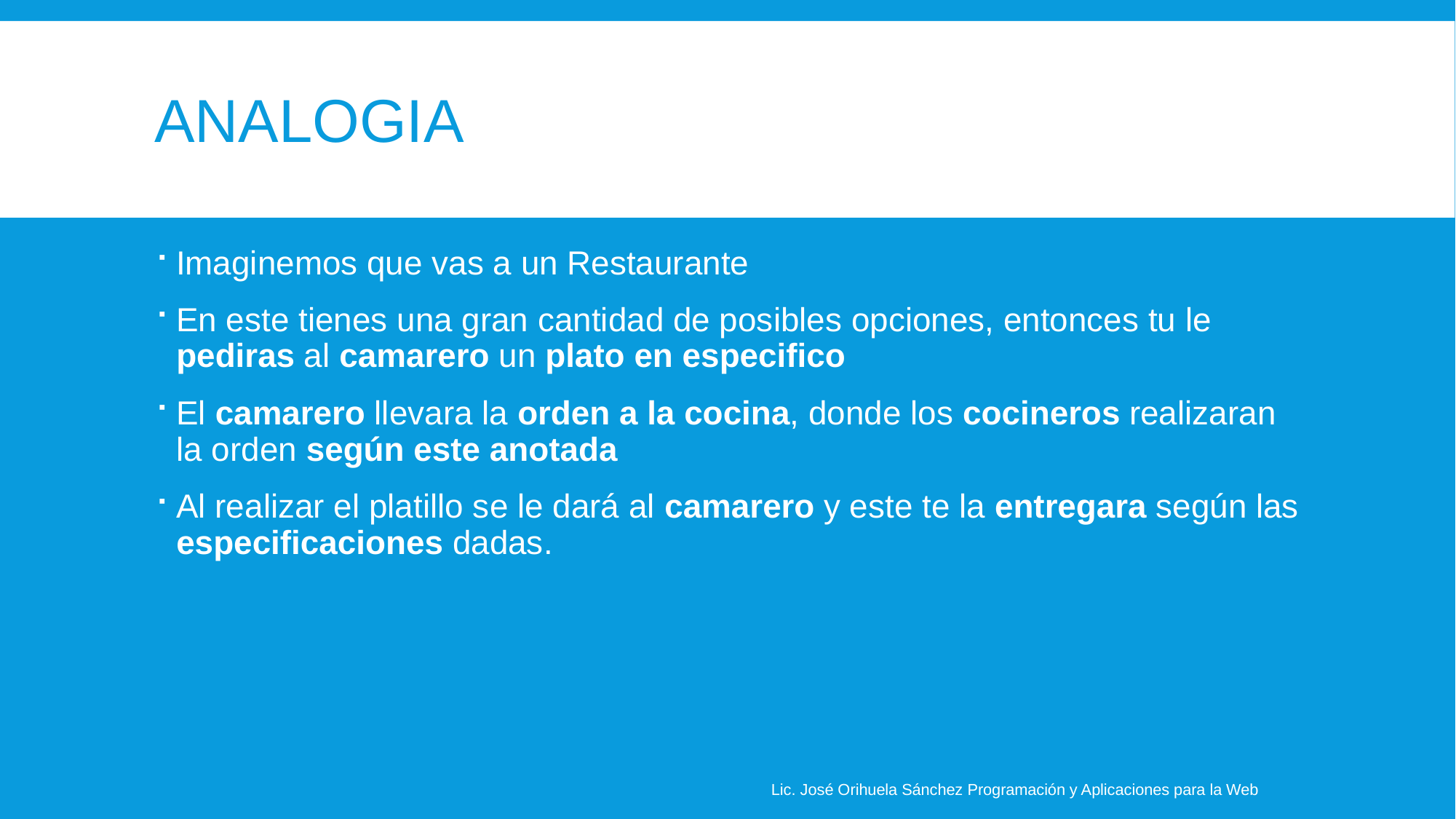

# Analogia
Imaginemos que vas a un Restaurante
En este tienes una gran cantidad de posibles opciones, entonces tu le pediras al camarero un plato en especifico
El camarero llevara la orden a la cocina, donde los cocineros realizaran la orden según este anotada
Al realizar el platillo se le dará al camarero y este te la entregara según las especificaciones dadas.
Lic. José Orihuela Sánchez Programación y Aplicaciones para la Web